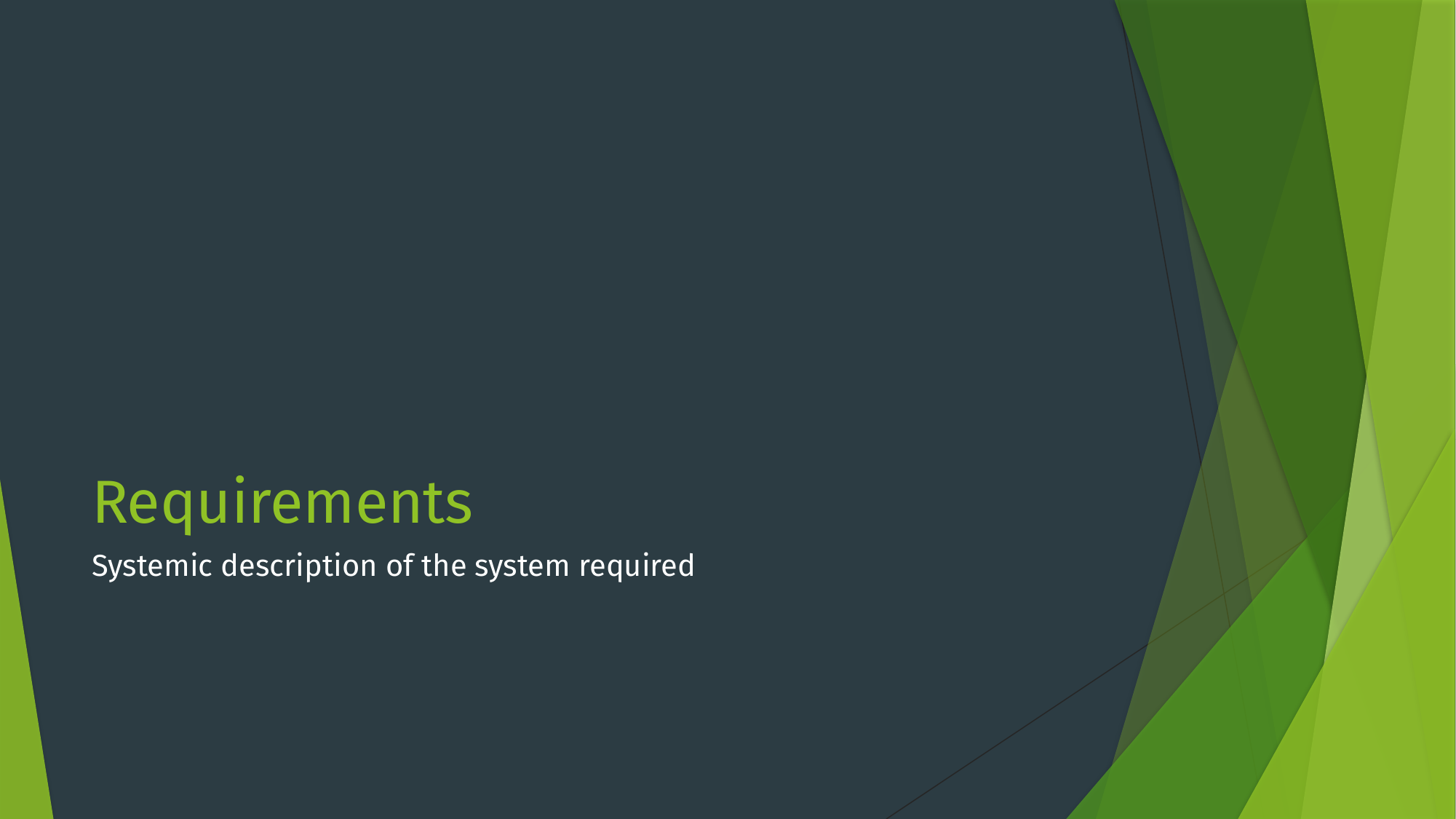

# Requirements
Systemic description of the system required